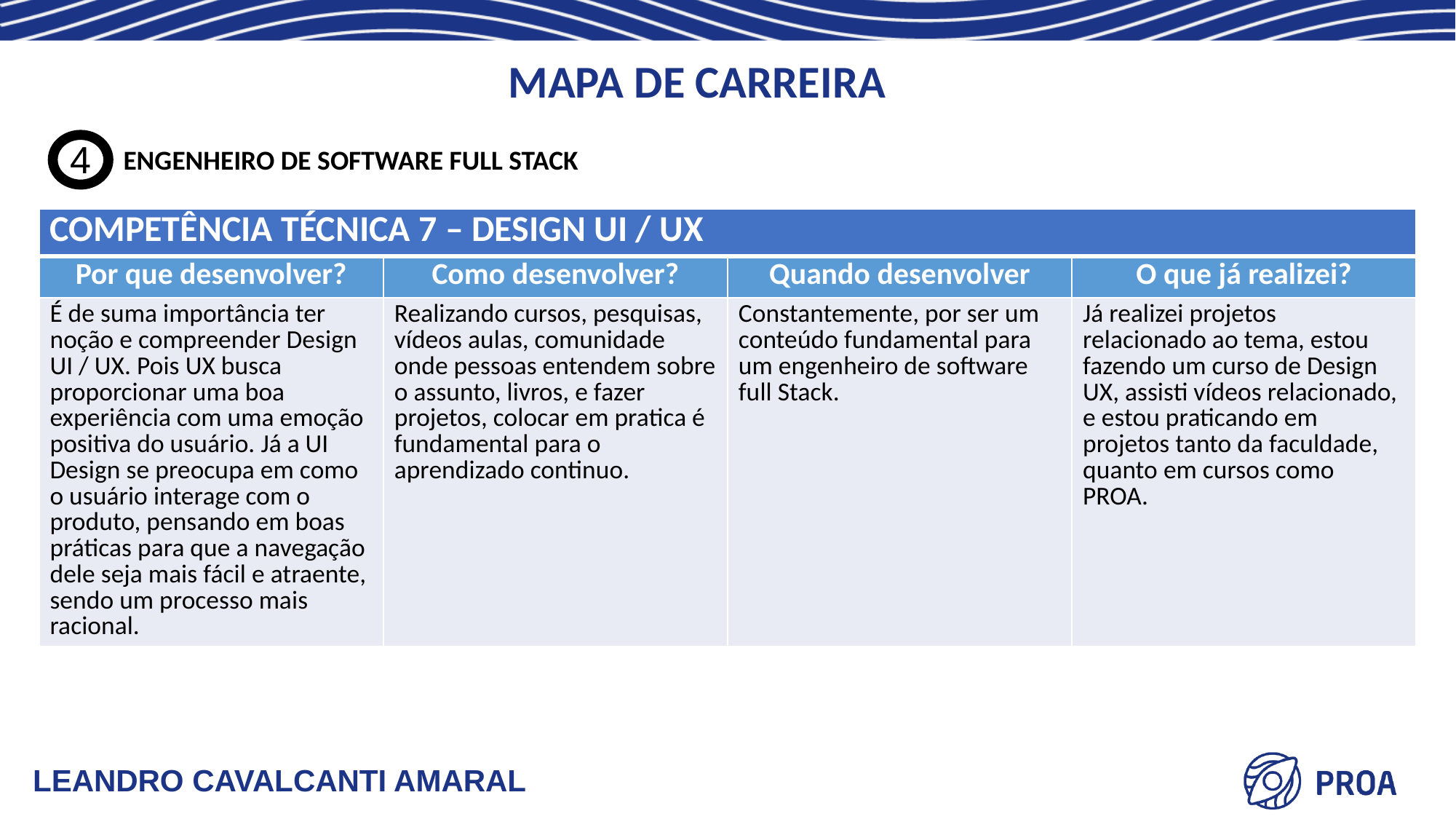

MAPA DE CARREIRA

4
ENGENHEIRO DE SOFTWARE FULL STACK
| COMPETÊNCIA TÉCNICA 7 – DESIGN UI / UX |  |  |  |
| --- | --- | --- | --- |
| Por que desenvolver? | Como desenvolver? | Quando desenvolver | O que já realizei? |
| É de suma importância ter noção e compreender Design UI / UX. Pois UX busca proporcionar uma boa experiência com uma emoção positiva do usuário. Já a UI Design se preocupa em como o usuário interage com o produto, pensando em boas práticas para que a navegação dele seja mais fácil e atraente, sendo um processo mais racional. | Realizando cursos, pesquisas, vídeos aulas, comunidade onde pessoas entendem sobre o assunto, livros, e fazer projetos, colocar em pratica é fundamental para o aprendizado continuo. | Constantemente, por ser um conteúdo fundamental para um engenheiro de software full Stack. | Já realizei projetos relacionado ao tema, estou fazendo um curso de Design UX, assisti vídeos relacionado, e estou praticando em projetos tanto da faculdade, quanto em cursos como PROA. |
LEANDRO CAVALCANTI AMARAL